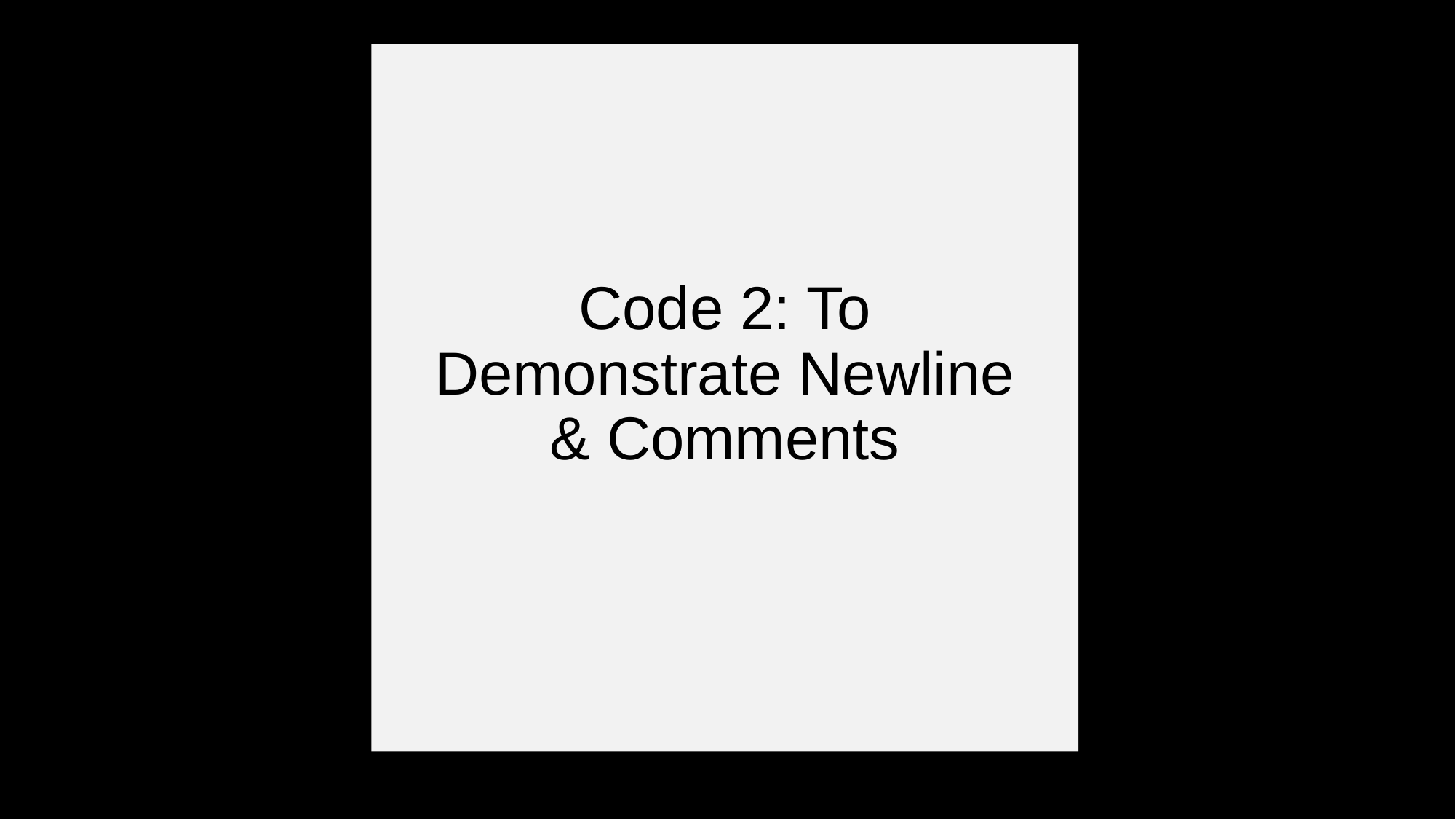

# Code 2: To Demonstrate Newline & Comments